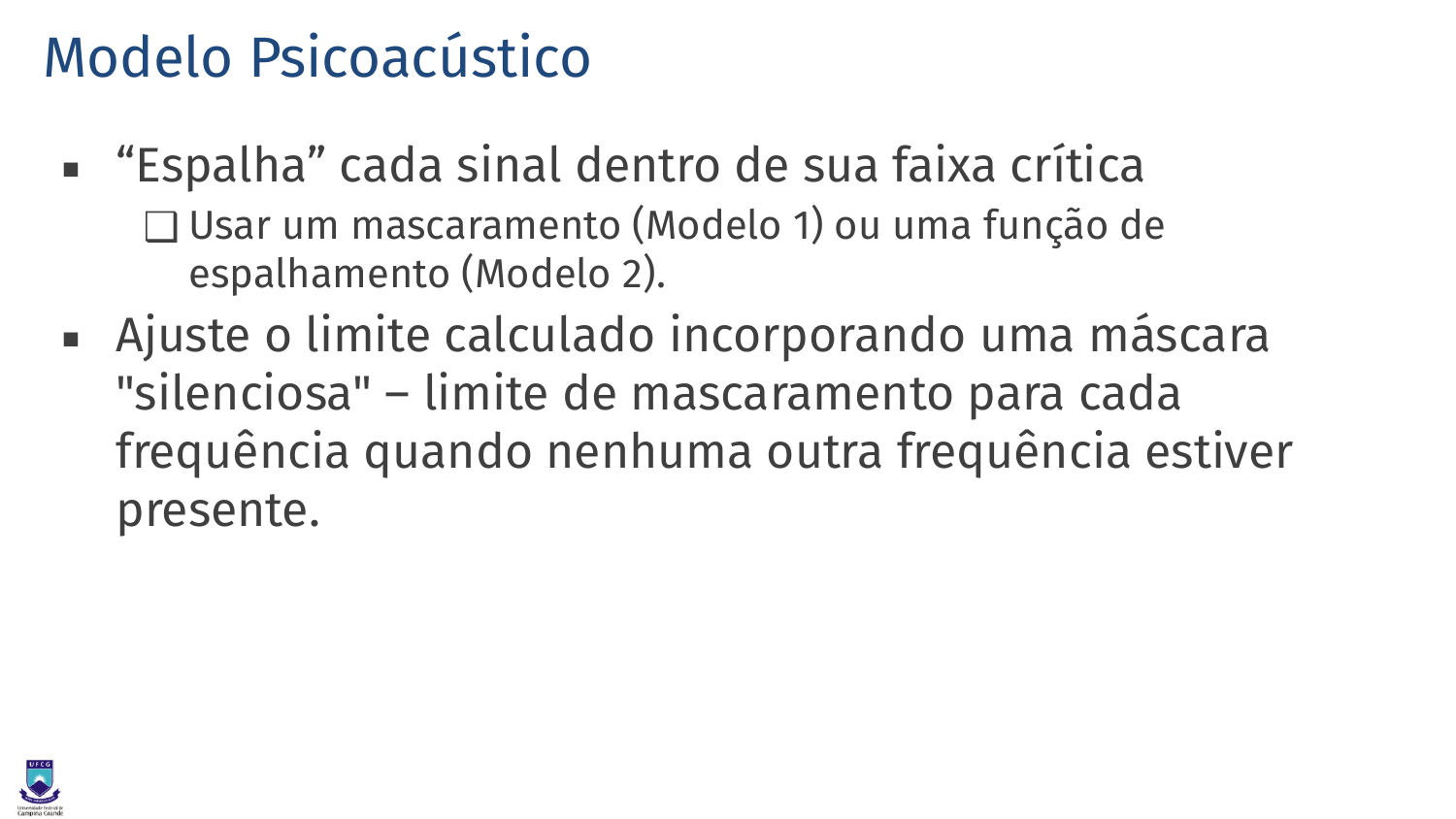

# Modelo Psicoacústico
“Espalha” cada sinal dentro de sua faixa crítica
Usar um mascaramento (Modelo 1) ou uma função de espalhamento (Modelo 2).
Ajuste o limite calculado incorporando uma máscara "silenciosa" – limite de mascaramento para cada frequência quando nenhuma outra frequência estiver presente.